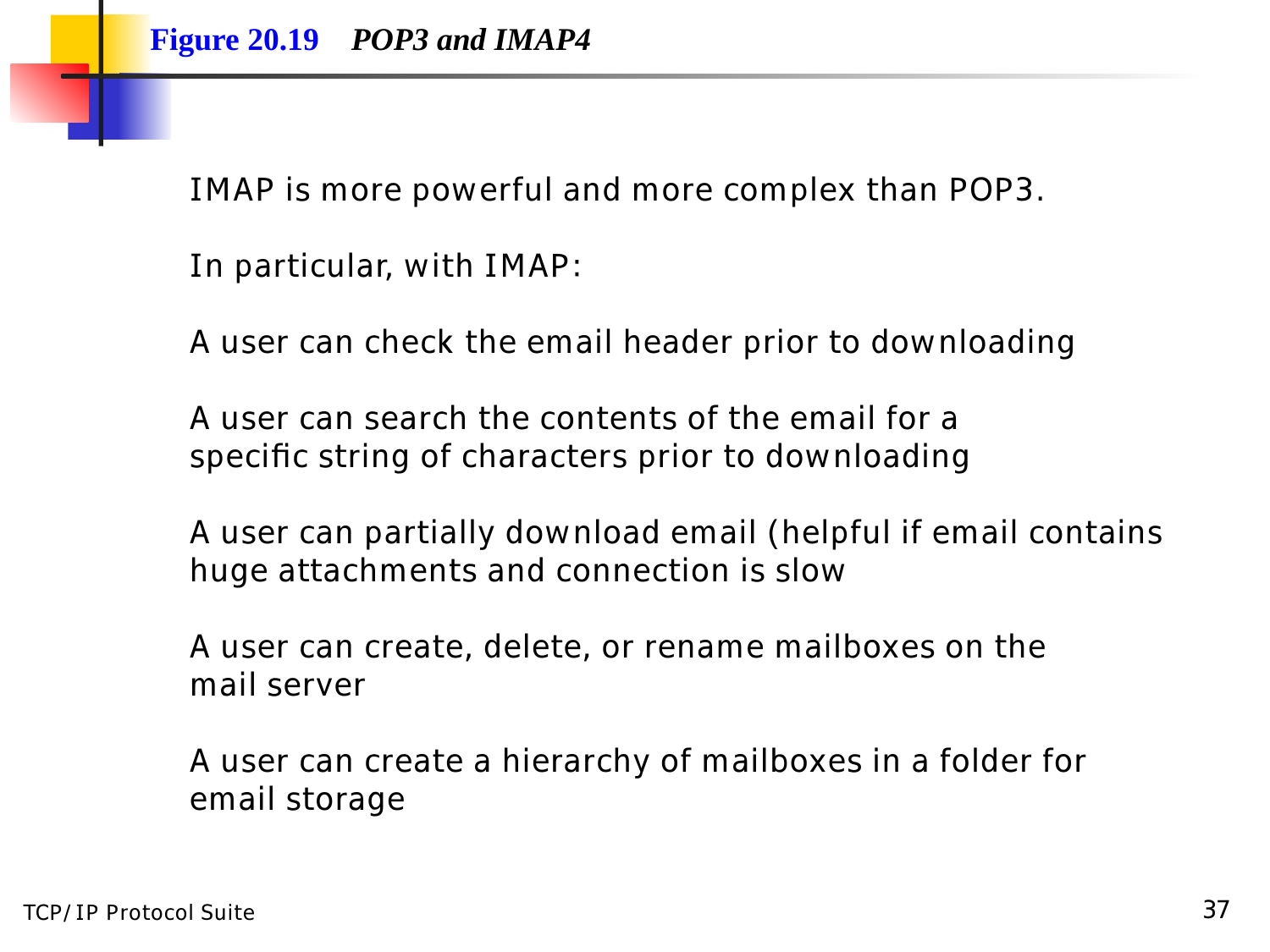

Figure 20.19    POP3 and IMAP4

IMAP is more powerful and more complex than POP3.

In particular, with IMAP:

A user can check the email header prior to downloading

A user can search the contents of the email for a
specific string of characters prior to downloading

A user can partially download email (helpful if email contains
huge attachments and connection is slow

A user can create, delete, or rename mailboxes on the
mail server

A user can create a hierarchy of mailboxes in a folder for
email storage

37
TCP/IP Protocol Suite